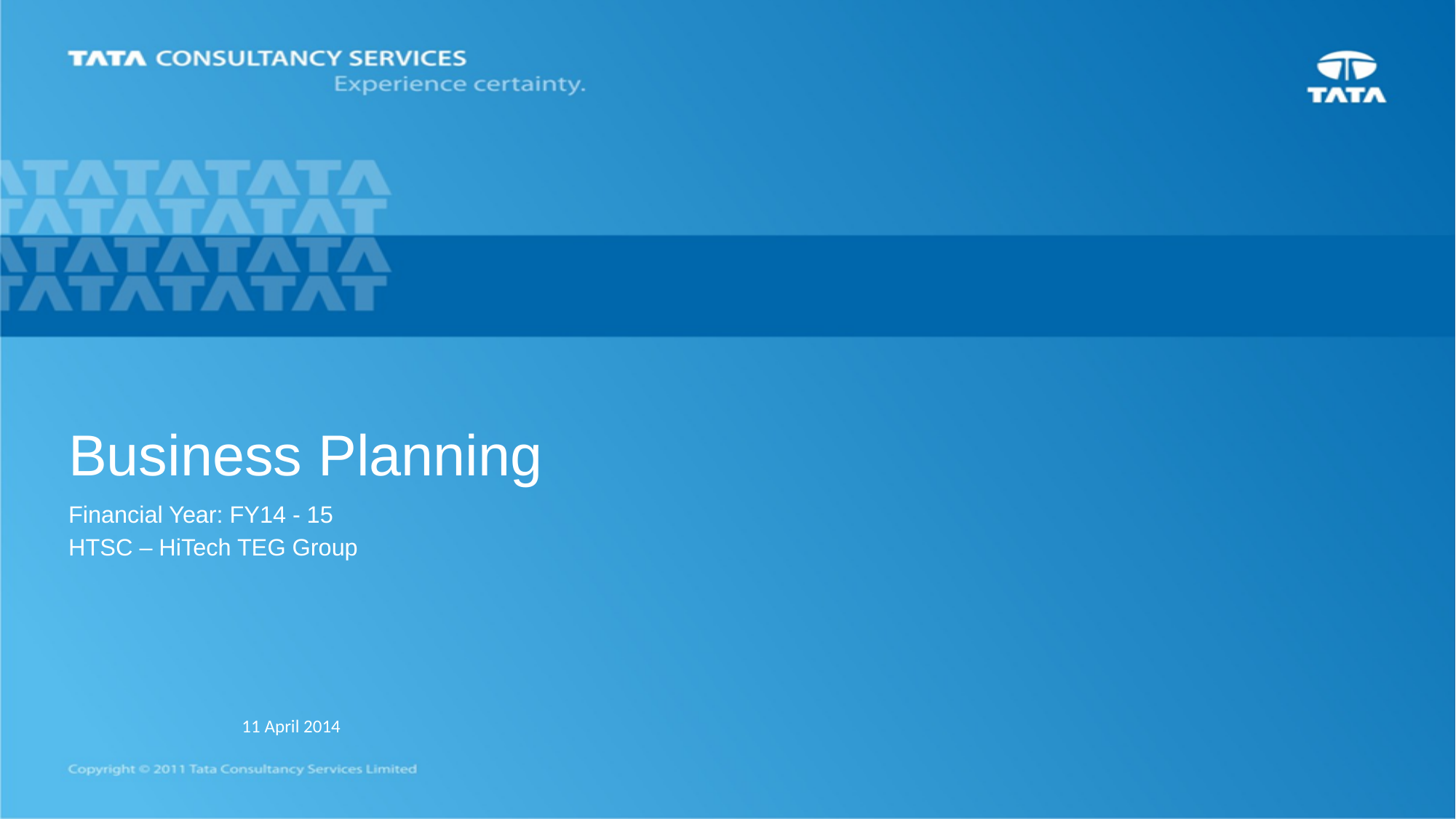

# Business Planning
Financial Year: FY14 - 15
HTSC – HiTech TEG Group
11 April 2014